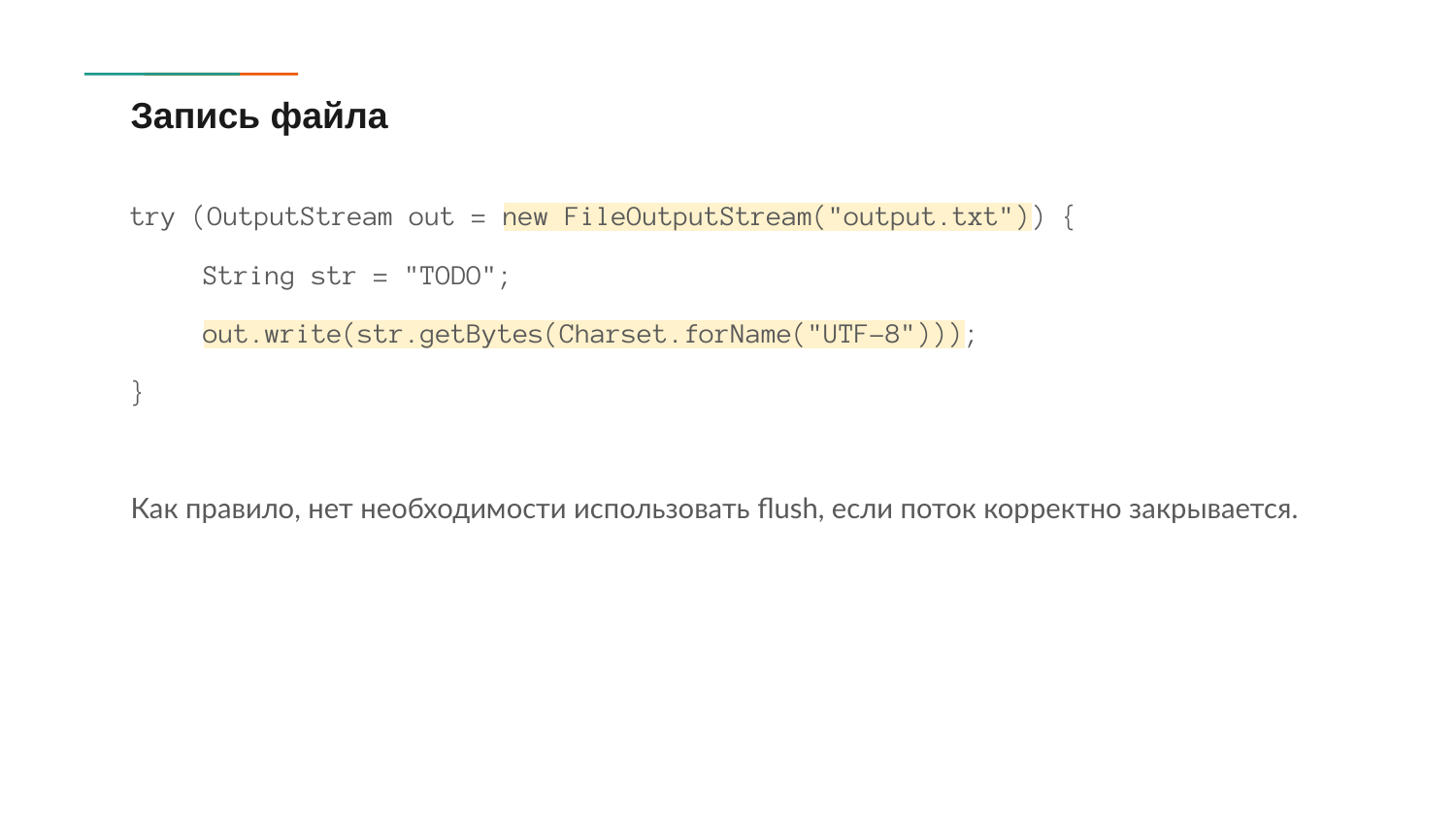

# Запись файла
try (OutputStream out = new FileOutputStream("output.txt")) {
String str = "TODO";
out.write(str.getBytes(Charset.forName("UTF-8")));
}

Как правило, нет необходимости использовать flush, если поток корректно закрывается.